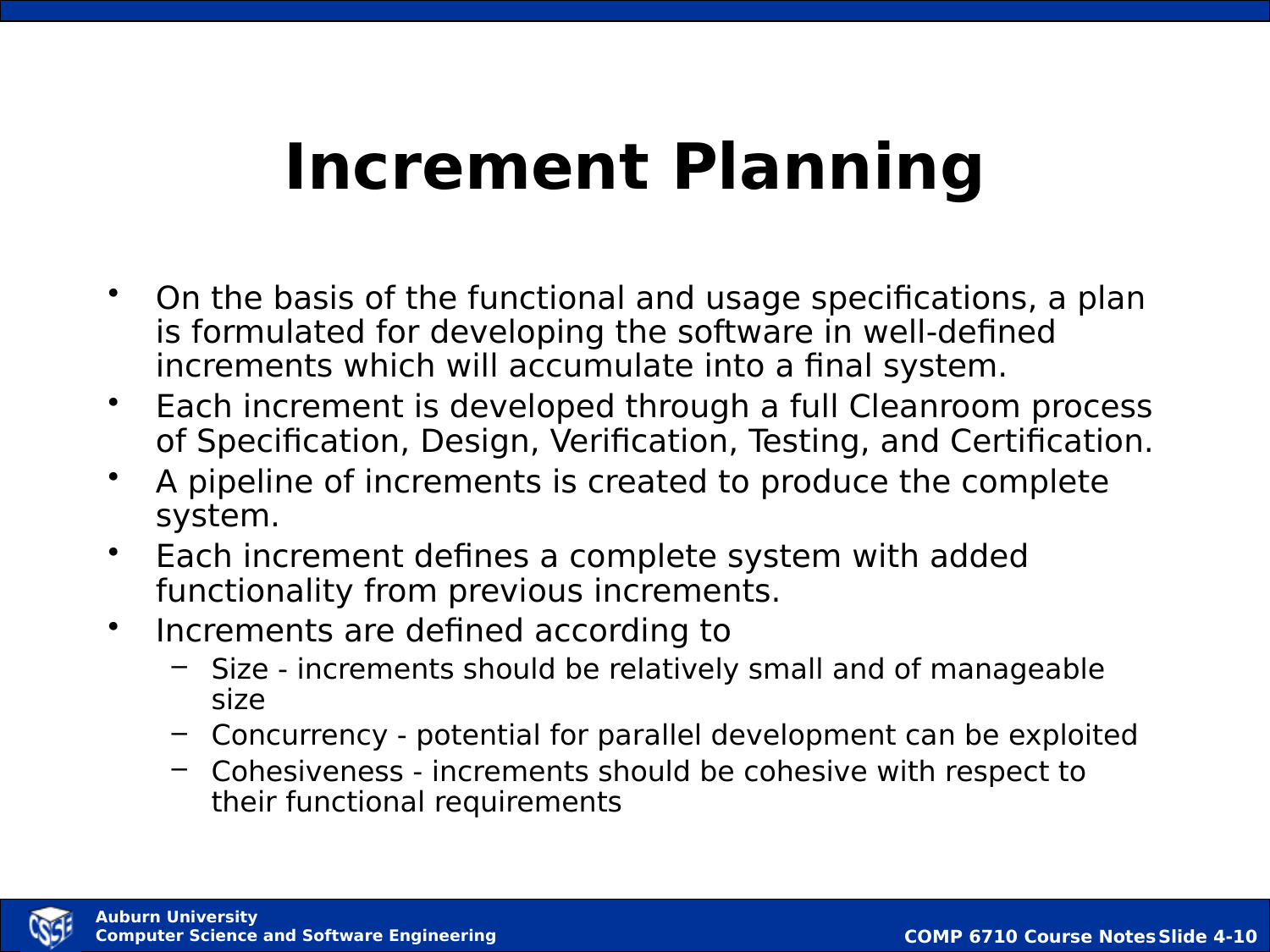

# Increment Planning
On the basis of the functional and usage specifications, a plan is formulated for developing the software in well-defined increments which will accumulate into a final system.
Each increment is developed through a full Cleanroom process of Specification, Design, Verification, Testing, and Certification.
A pipeline of increments is created to produce the complete system.
Each increment defines a complete system with added functionality from previous increments.
Increments are defined according to
Size - increments should be relatively small and of manageable size
Concurrency - potential for parallel development can be exploited
Cohesiveness - increments should be cohesive with respect to their functional requirements